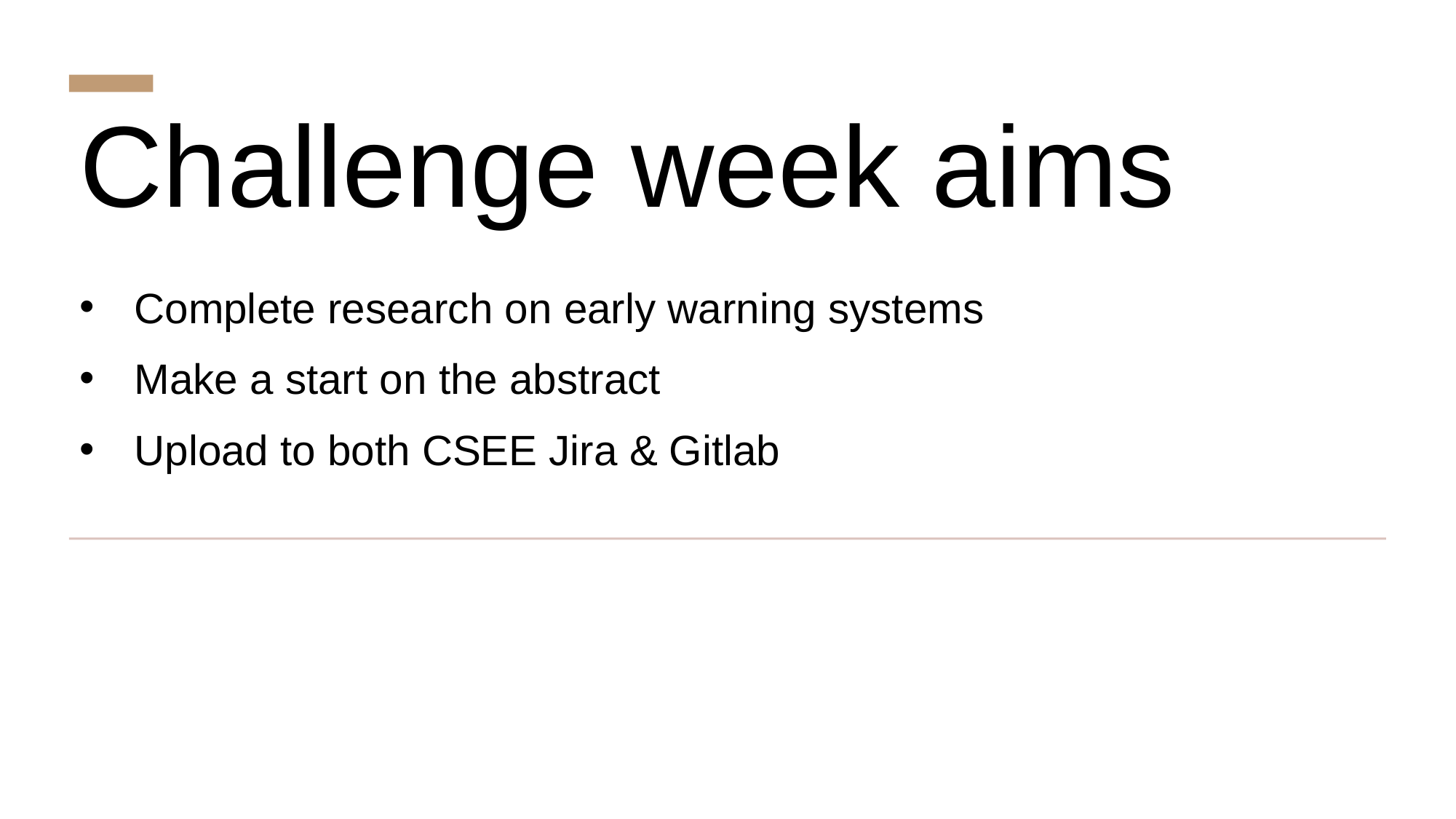

# Challenge week aims
Complete research on early warning systems
Make a start on the abstract
Upload to both CSEE Jira & Gitlab